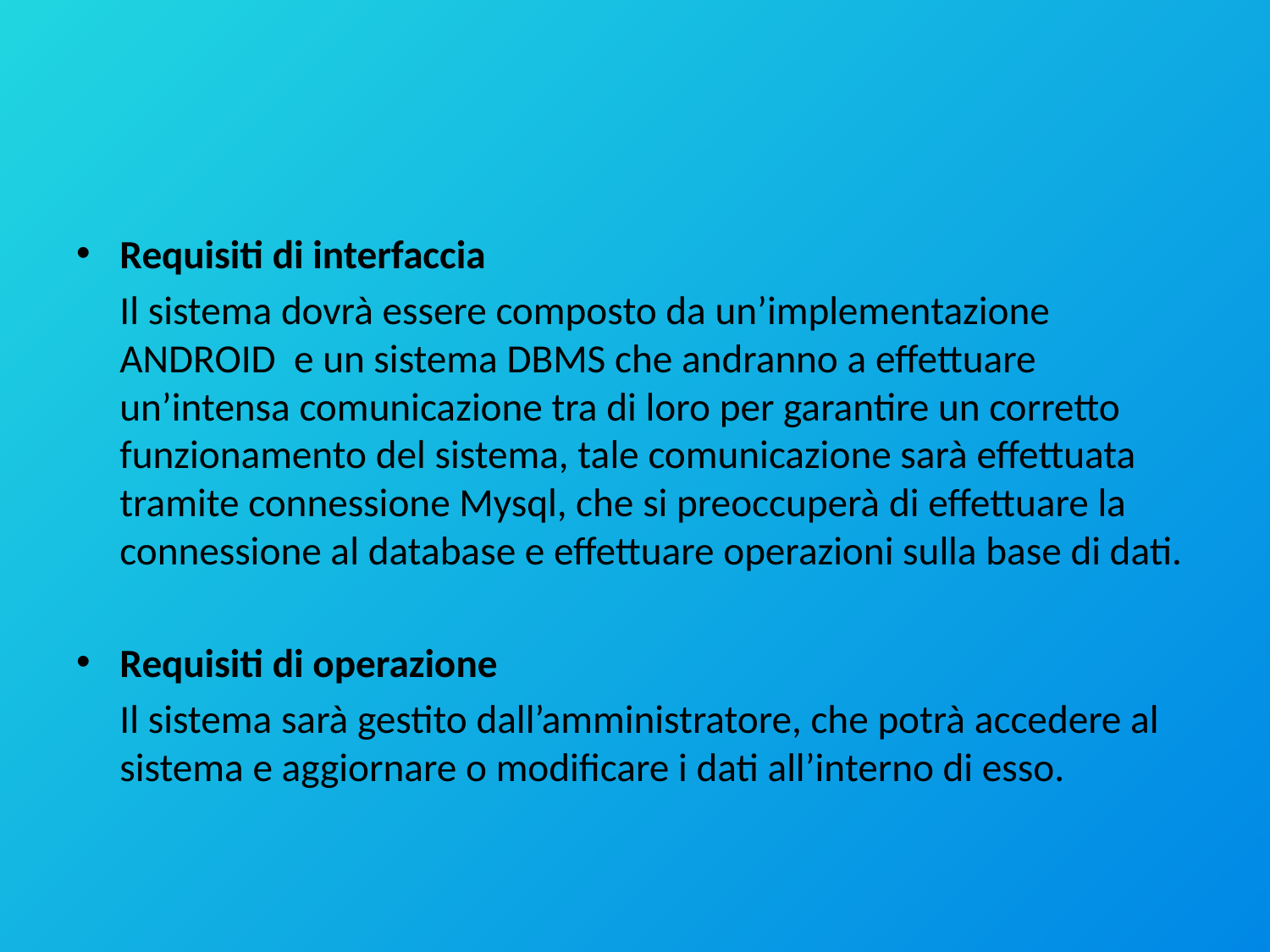

#
Requisiti di interfaccia
	Il sistema dovrà essere composto da un’implementazione ANDROID  e un sistema DBMS che andranno a effettuare un’intensa comunicazione tra di loro per garantire un corretto funzionamento del sistema, tale comunicazione sarà effettuata tramite connessione Mysql, che si preoccuperà di effettuare la connessione al database e effettuare operazioni sulla base di dati.

Requisiti di operazione
	Il sistema sarà gestito dall’amministratore, che potrà accedere al sistema e aggiornare o modificare i dati all’interno di esso.